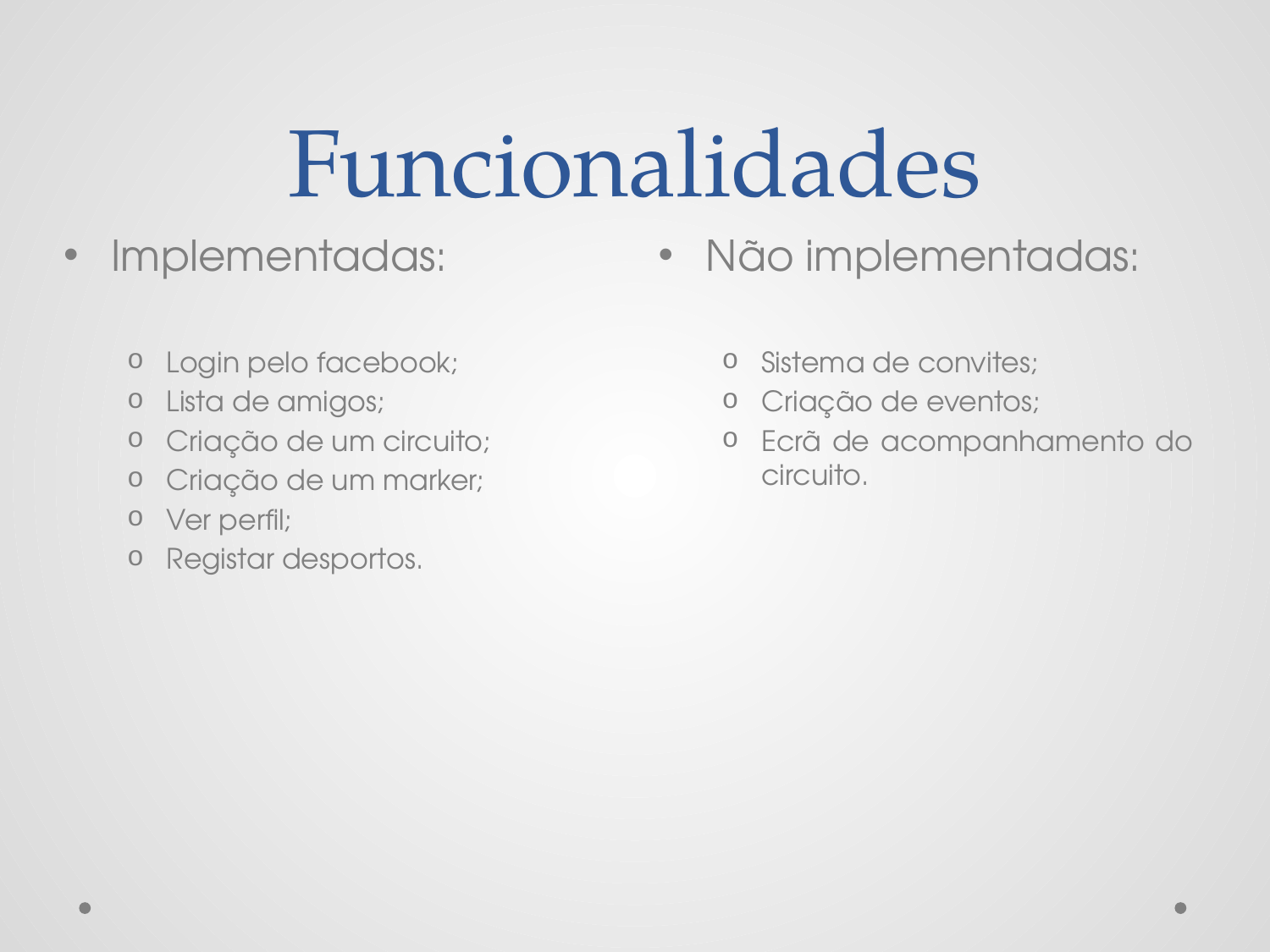

# Funcionalidades
Implementadas:

Login pelo facebook;
Lista de amigos;
Criação de um circuito;
Criação de um marker;
Ver perfil;
Registar desportos.
Não implementadas:

Sistema de convites;
Criação de eventos;
Ecrã de acompanhamento do circuito.